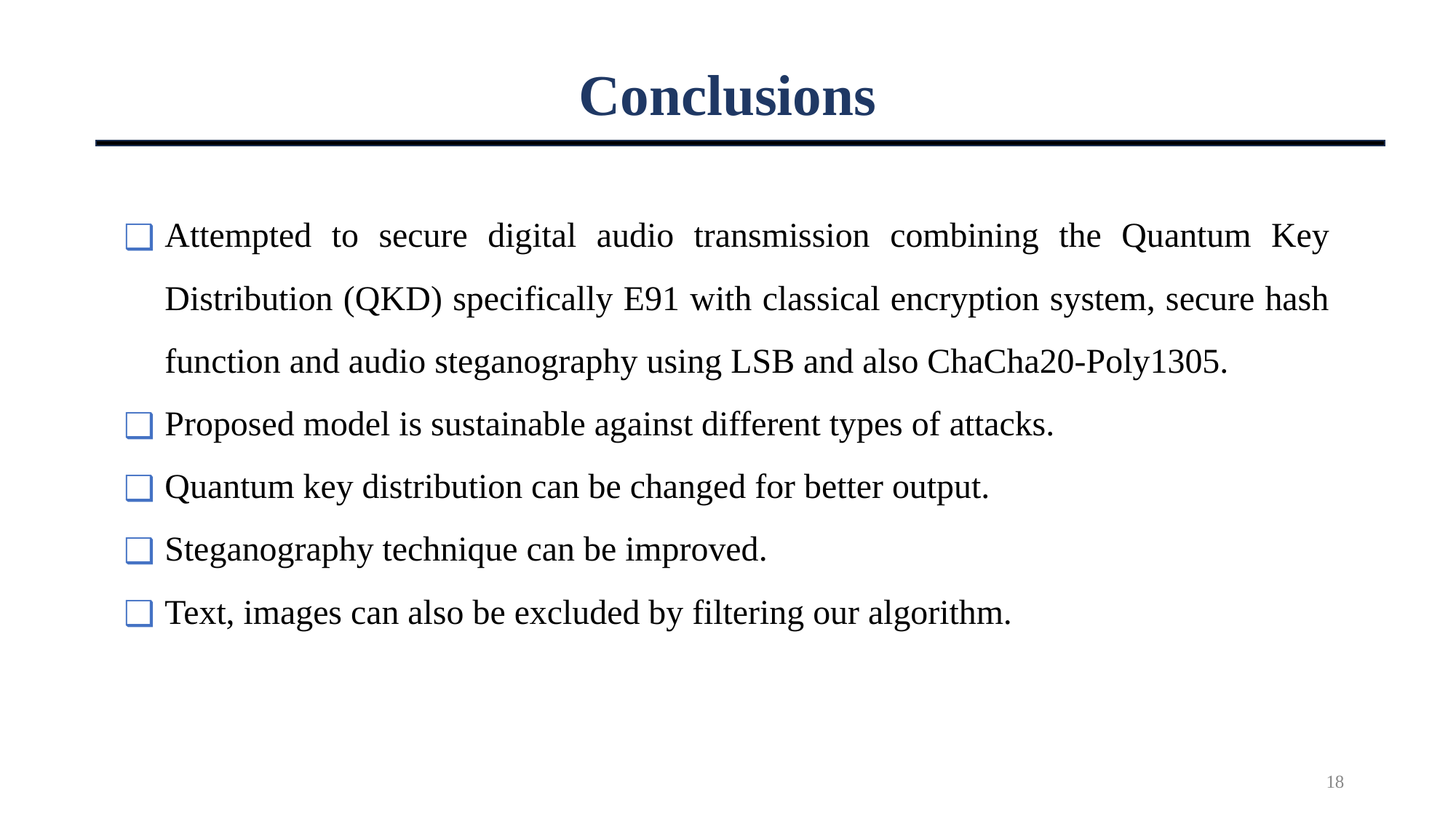

# Conclusions

Attempted to secure digital audio transmission combining the Quantum Key Distribution (QKD) specifically E91 with classical encryption system, secure hash function and audio steganography using LSB and also ChaCha20-Poly1305.
Proposed model is sustainable against different types of attacks.
Quantum key distribution can be changed for better output.
Steganography technique can be improved.
Text, images can also be excluded by filtering our algorithm.

18